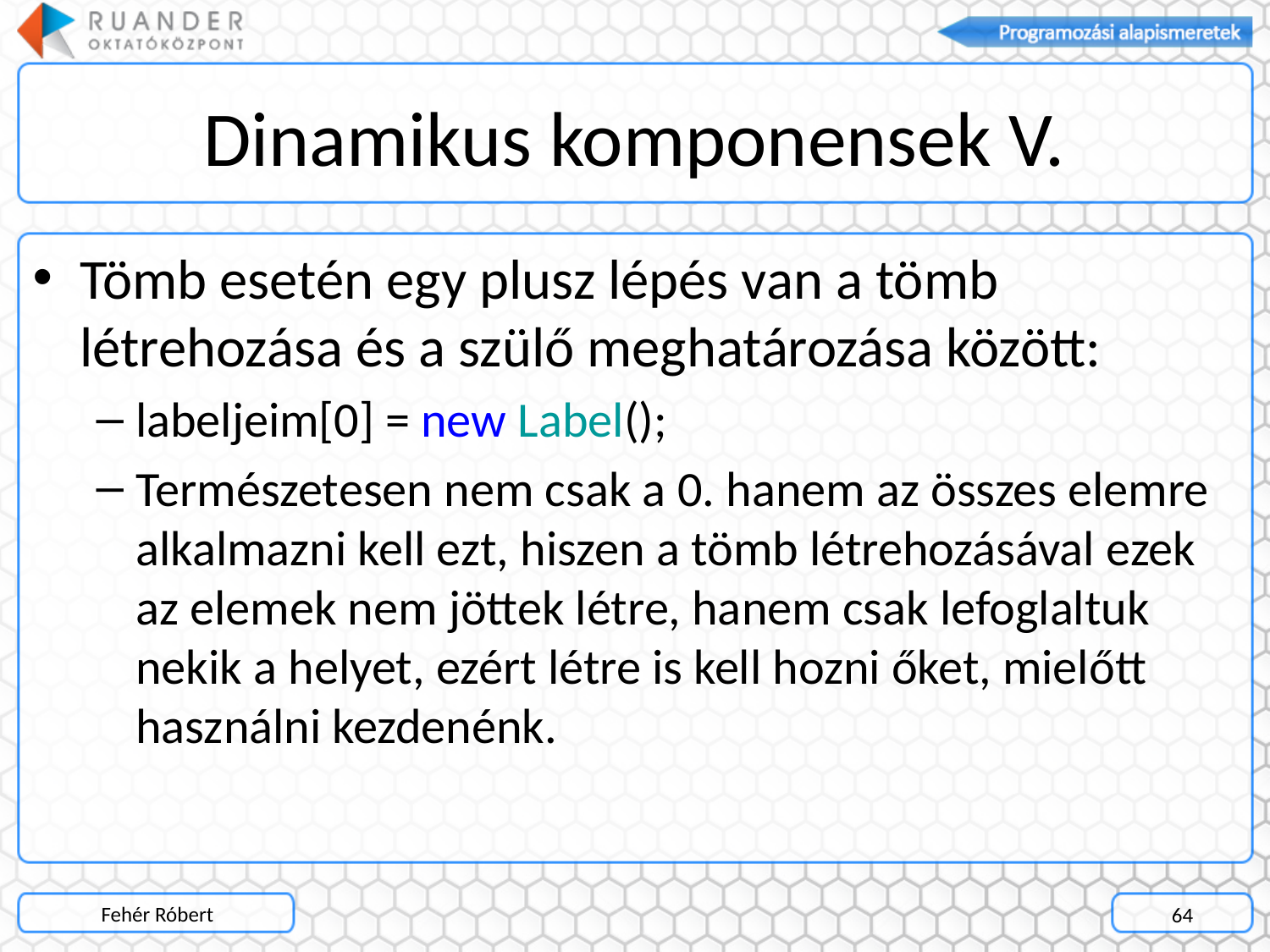

# Dinamikus komponensek V.
Tömb esetén egy plusz lépés van a tömb létrehozása és a szülő meghatározása között:
labeljeim[0] = new Label();
Természetesen nem csak a 0. hanem az összes elemre alkalmazni kell ezt, hiszen a tömb létrehozásával ezek az elemek nem jöttek létre, hanem csak lefoglaltuk nekik a helyet, ezért létre is kell hozni őket, mielőtt használni kezdenénk.
Fehér Róbert
64